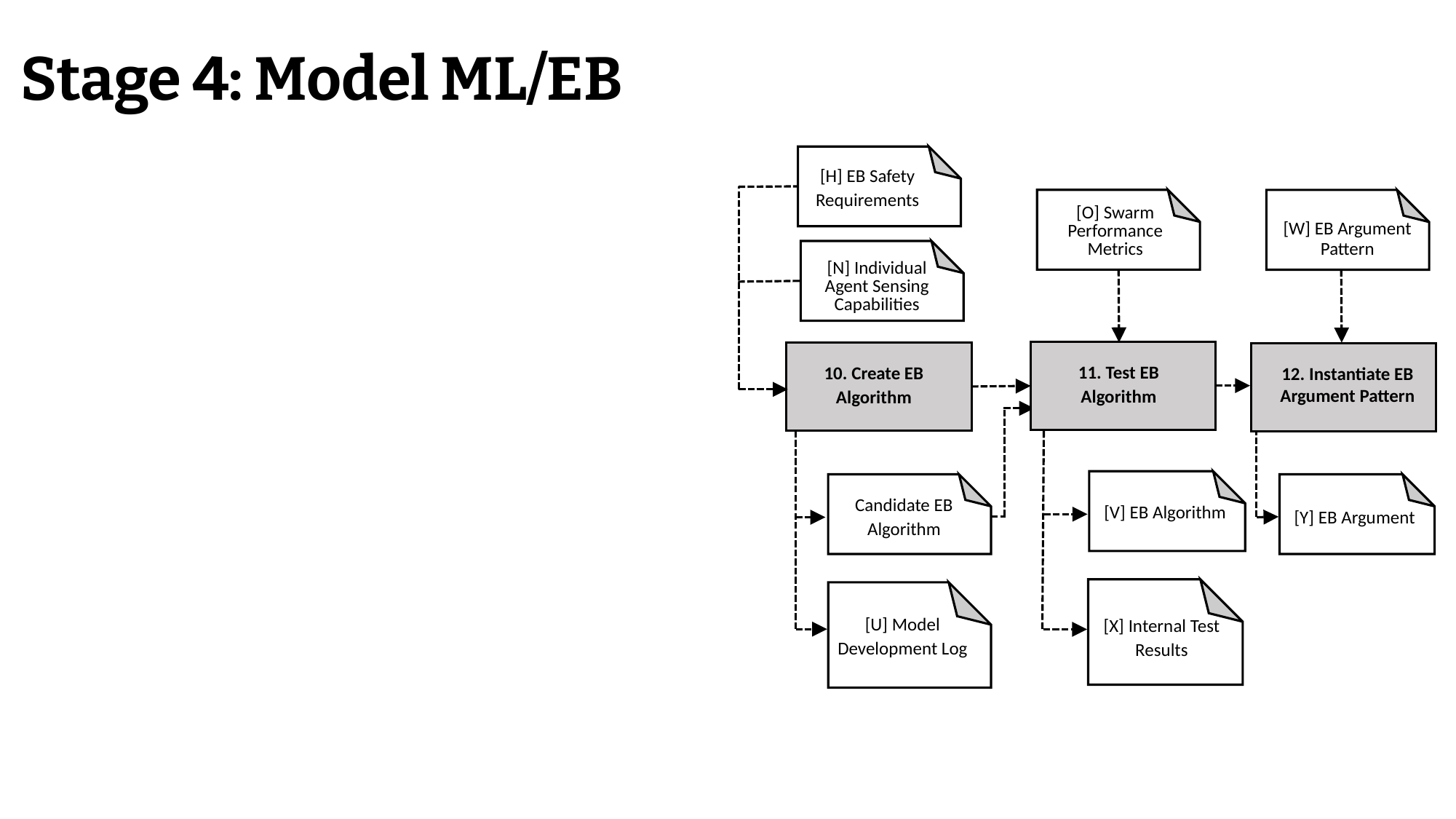

Stage 4: Model ML/EB

[H] EB Safety Requirements
[O] Swarm Performance Metrics

[W] EB Argument Pattern
[N] Individual Agent Sensing Capabilities

11. Test EB Algorithm
10. Create EB Algorithm
12. Instantiate EB Argument Pattern

Candidate EB Algorithm
[V] EB Algorithm
[Y] EB Argument

[U] Model Development Log
[X] Internal Test Results